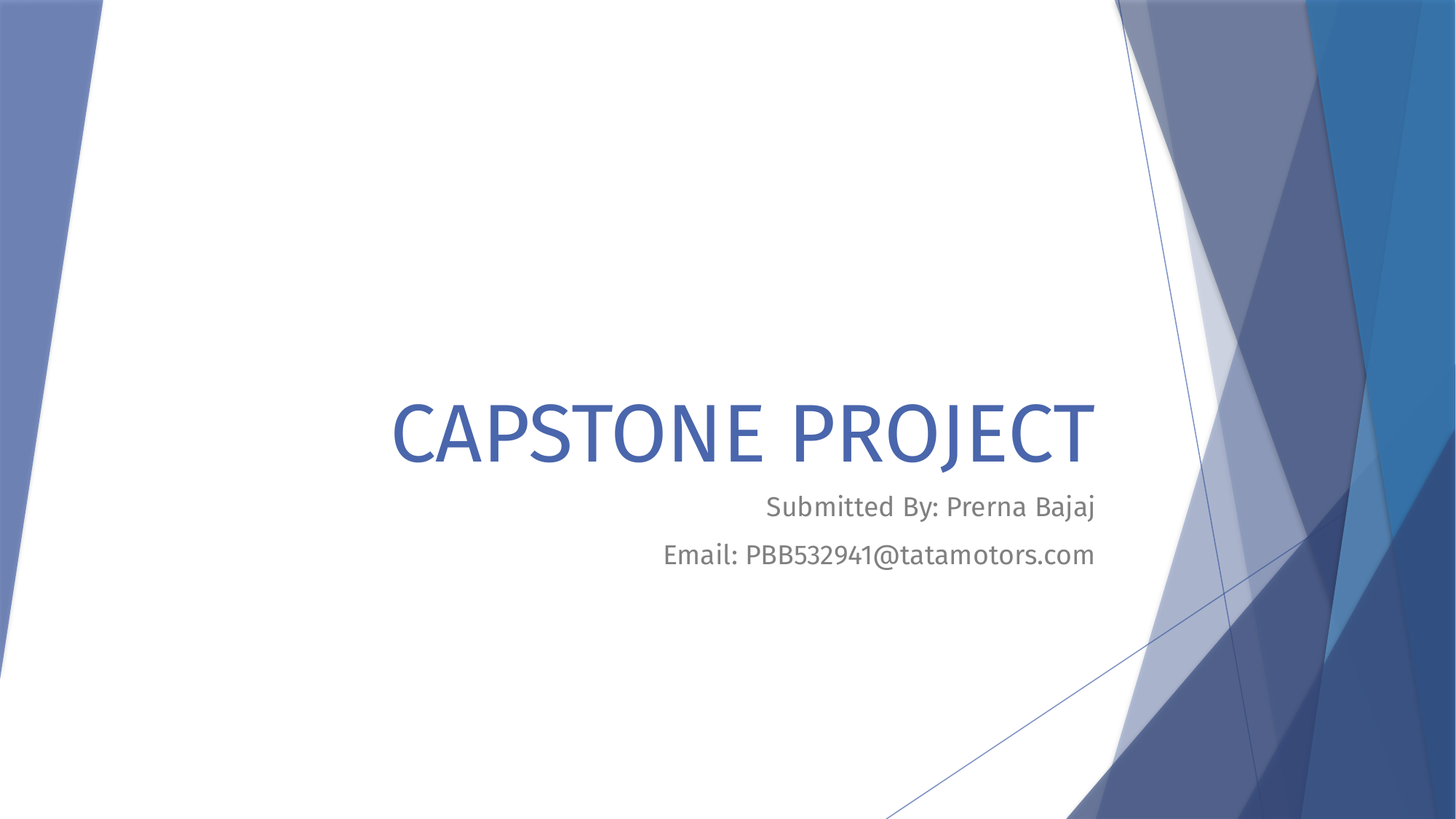

# CAPSTONE PROJECT
Submitted By: Prerna Bajaj
Email: PBB532941@tatamotors.com